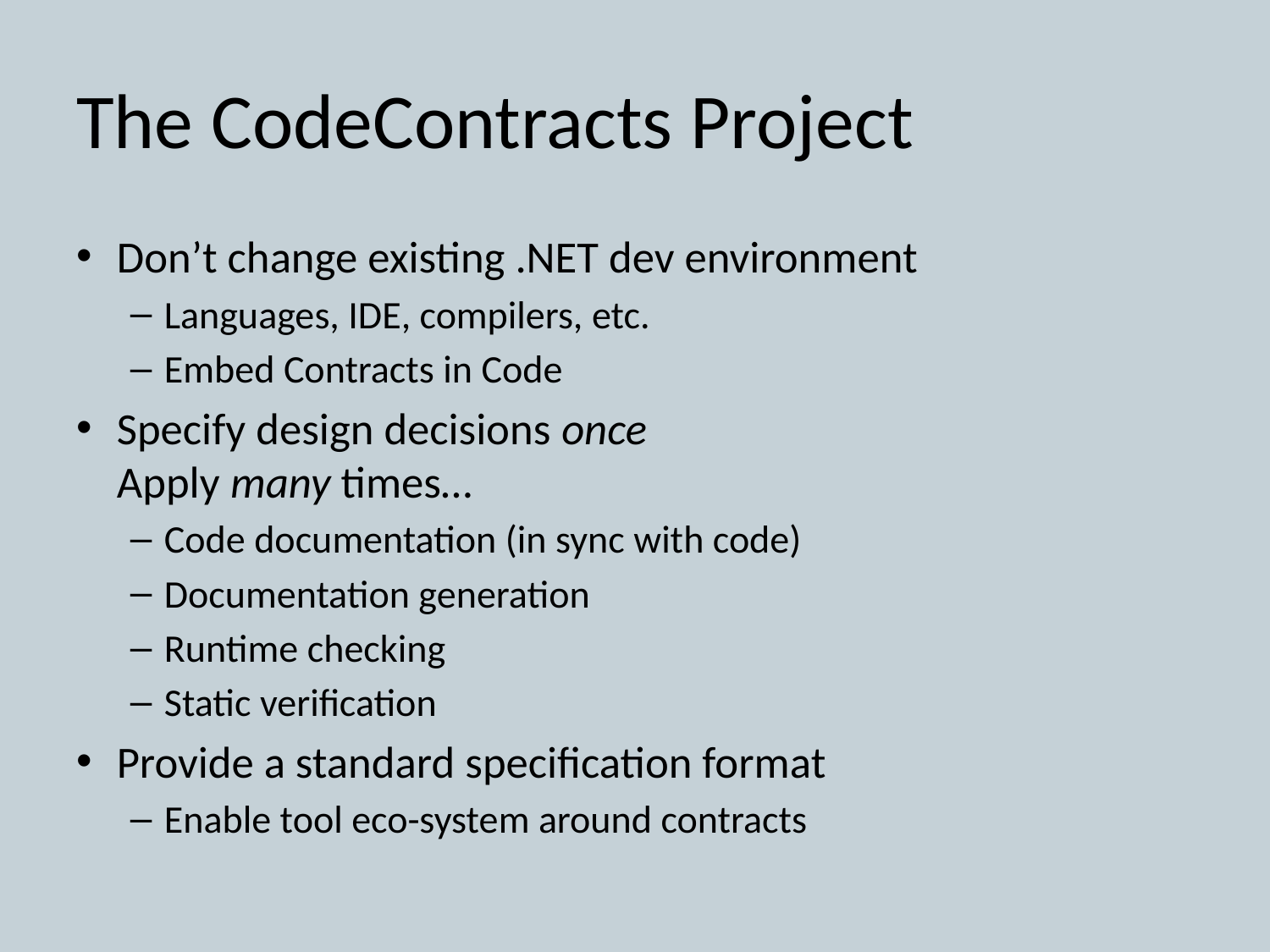

# The CodeContracts Project
Don’t change existing .NET dev environment
Languages, IDE, compilers, etc.
Embed Contracts in Code
Specify design decisions once
Apply many times…
Code documentation (in sync with code)
Documentation generation
Runtime checking
Static verification
Provide a standard specification format
Enable tool eco-system around contracts